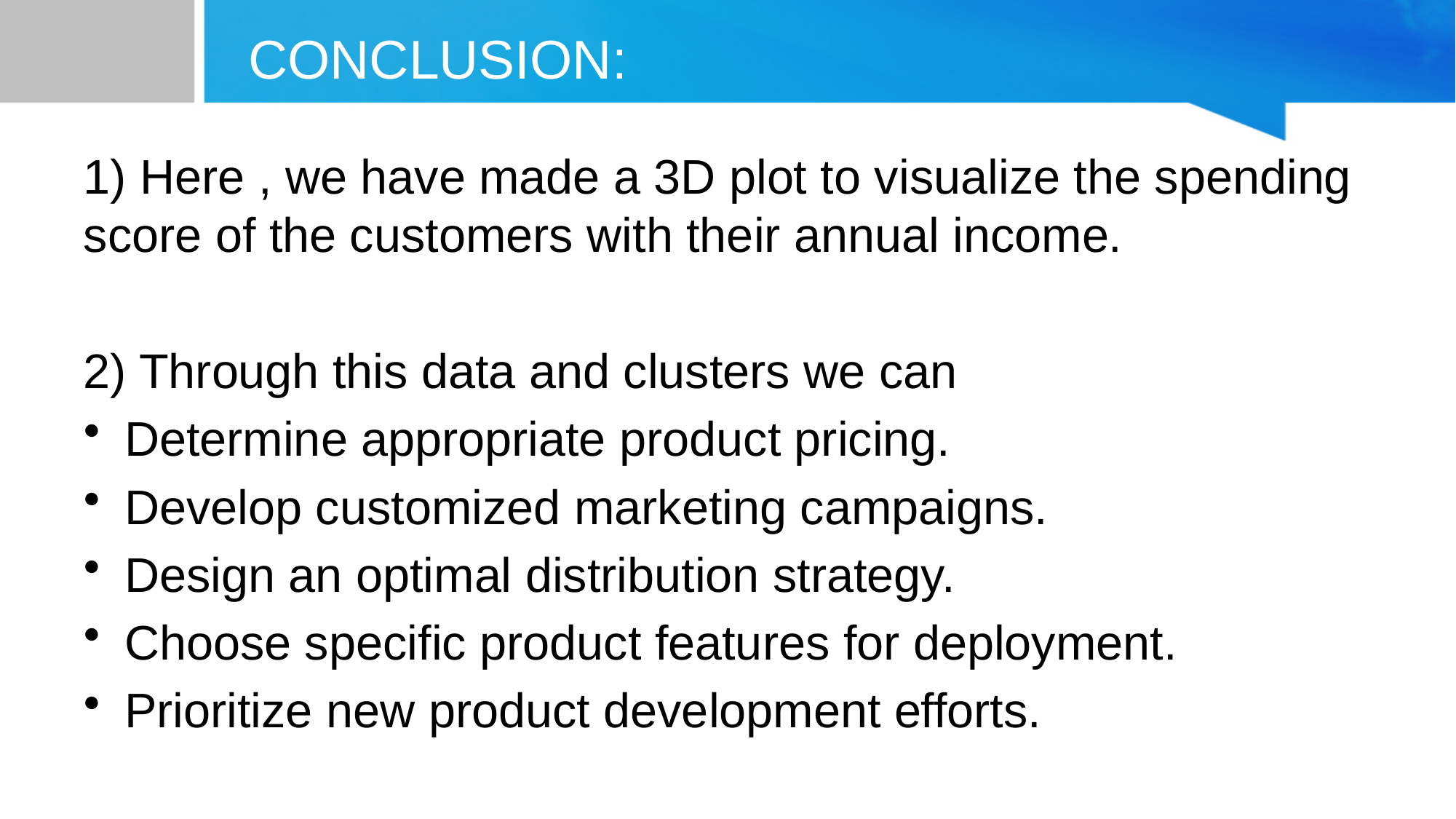

# CONCLUSION:
1) Here , we have made a 3D plot to visualize the spending score of the customers with their annual income.

2) Through this data and clusters we can
Determine appropriate product pricing.
Develop customized marketing campaigns.
Design an optimal distribution strategy.
Choose specific product features for deployment.
Prioritize new product development efforts.